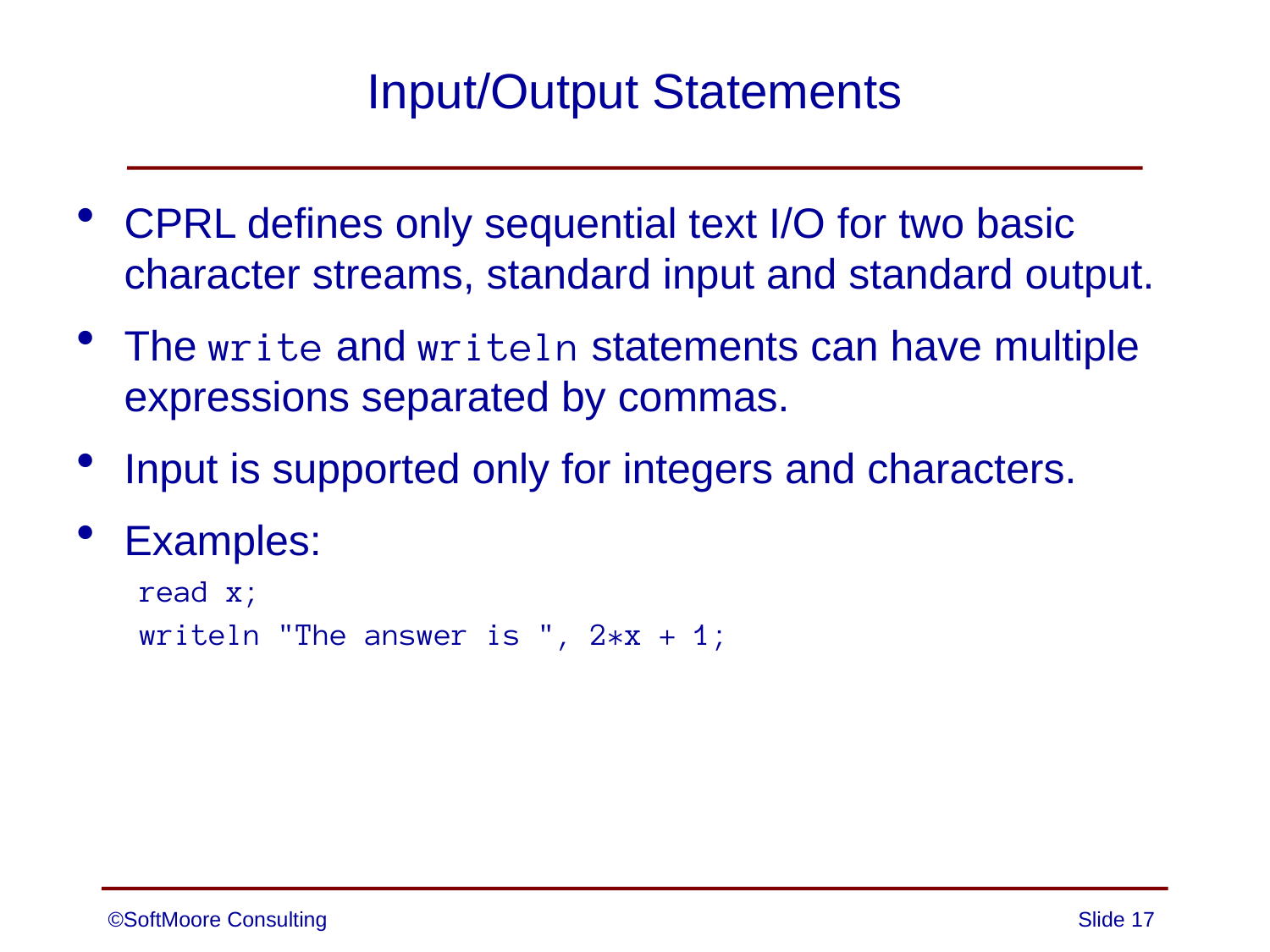

# Input/Output Statements
CPRL defines only sequential text I/O for two basic character streams, standard input and standard output.
The write and writeln statements can have multiple expressions separated by commas.
Input is supported only for integers and characters.
Examples:
read x;
writeln "The answer is ", 2*x + 1;
©SoftMoore Consulting
Slide 17